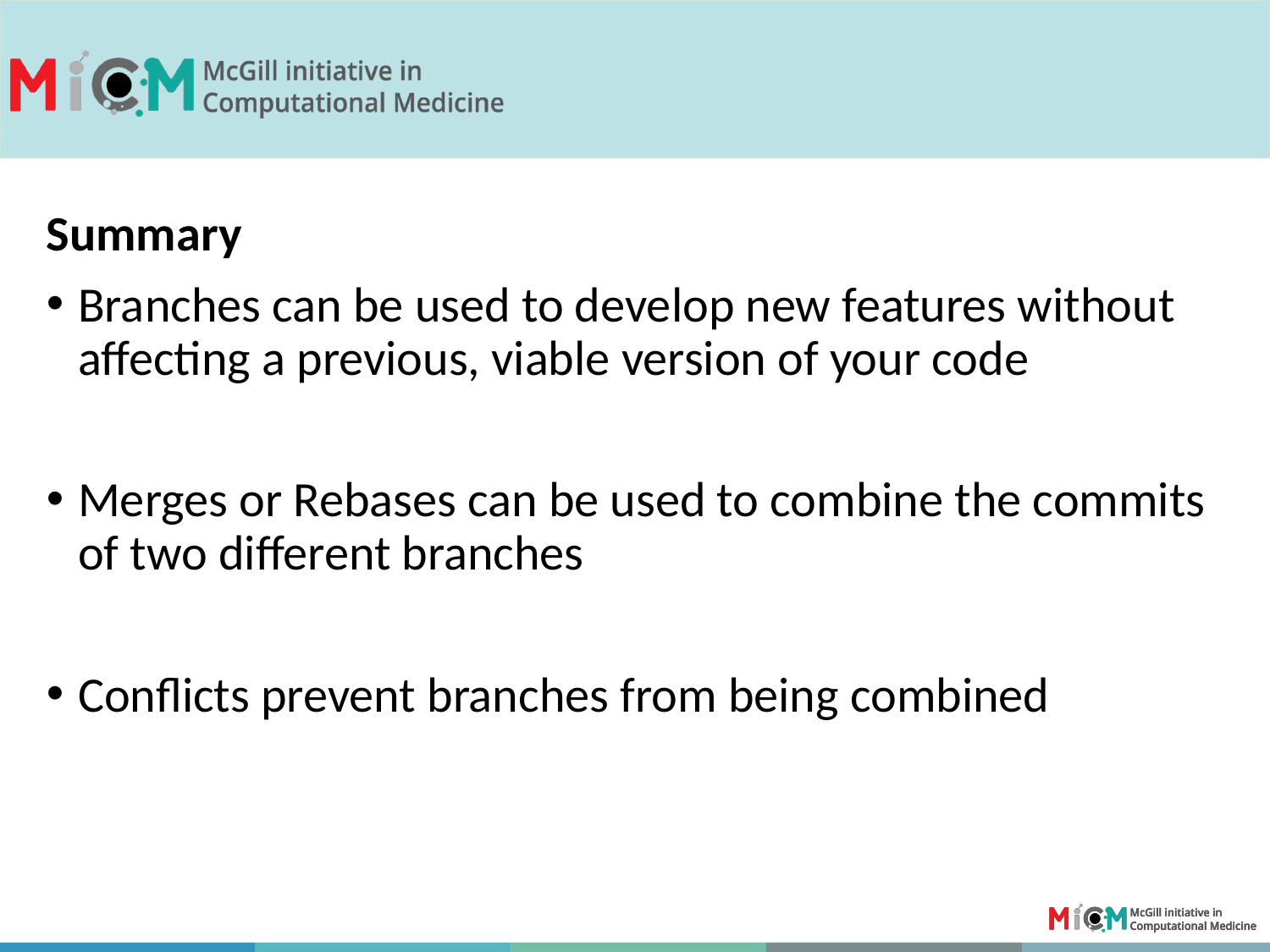

Summary
Branches can be used to develop new features without affecting a previous, viable version of your code

Merges or Rebases can be used to combine the commits of two different branches

Conflicts prevent branches from being combined